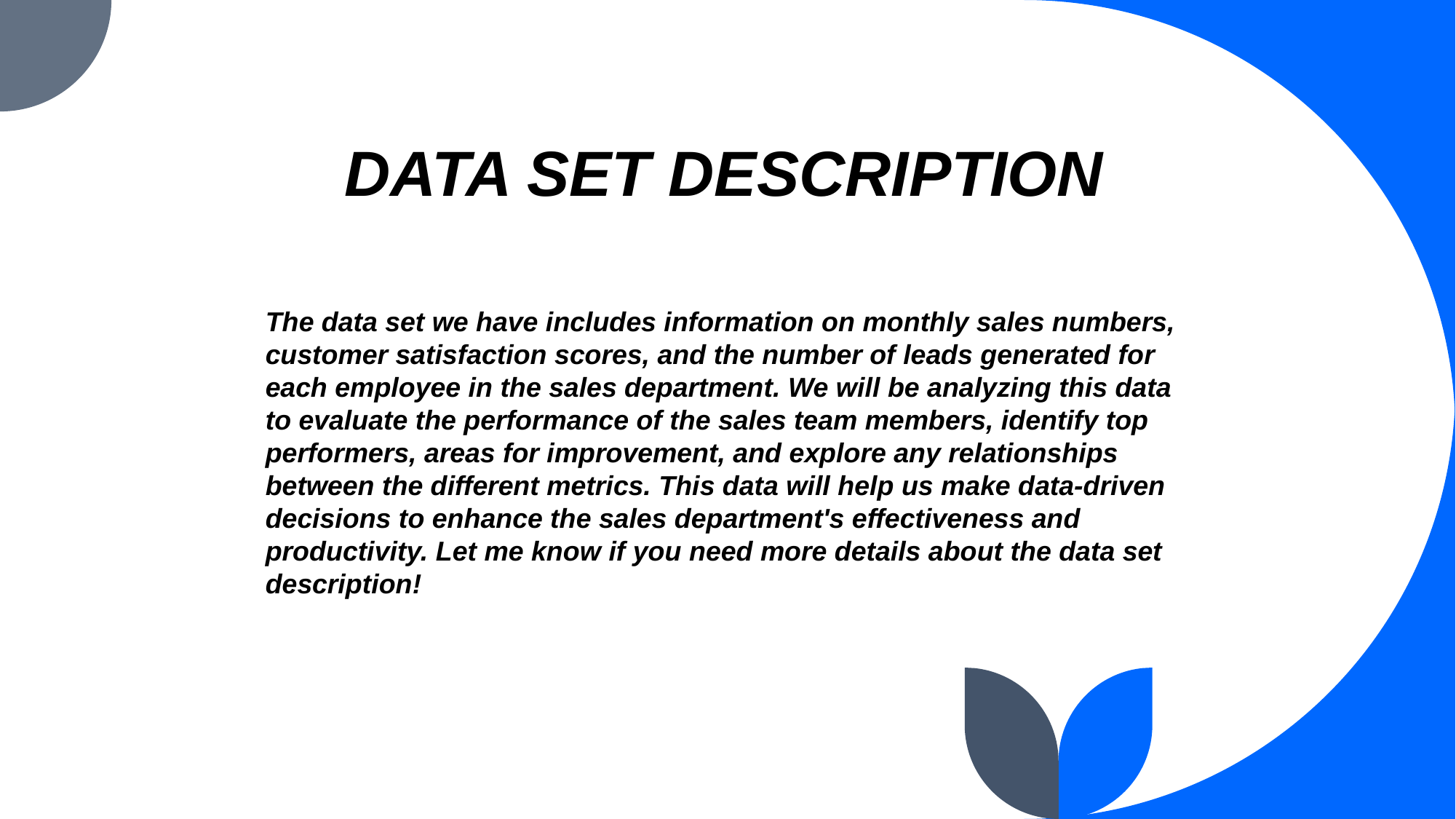

# DATA SET DESCRIPTION
The data set we have includes information on monthly sales numbers, customer satisfaction scores, and the number of leads generated for each employee in the sales department. We will be analyzing this data to evaluate the performance of the sales team members, identify top performers, areas for improvement, and explore any relationships between the different metrics. This data will help us make data-driven decisions to enhance the sales department's effectiveness and productivity. Let me know if you need more details about the data set description!